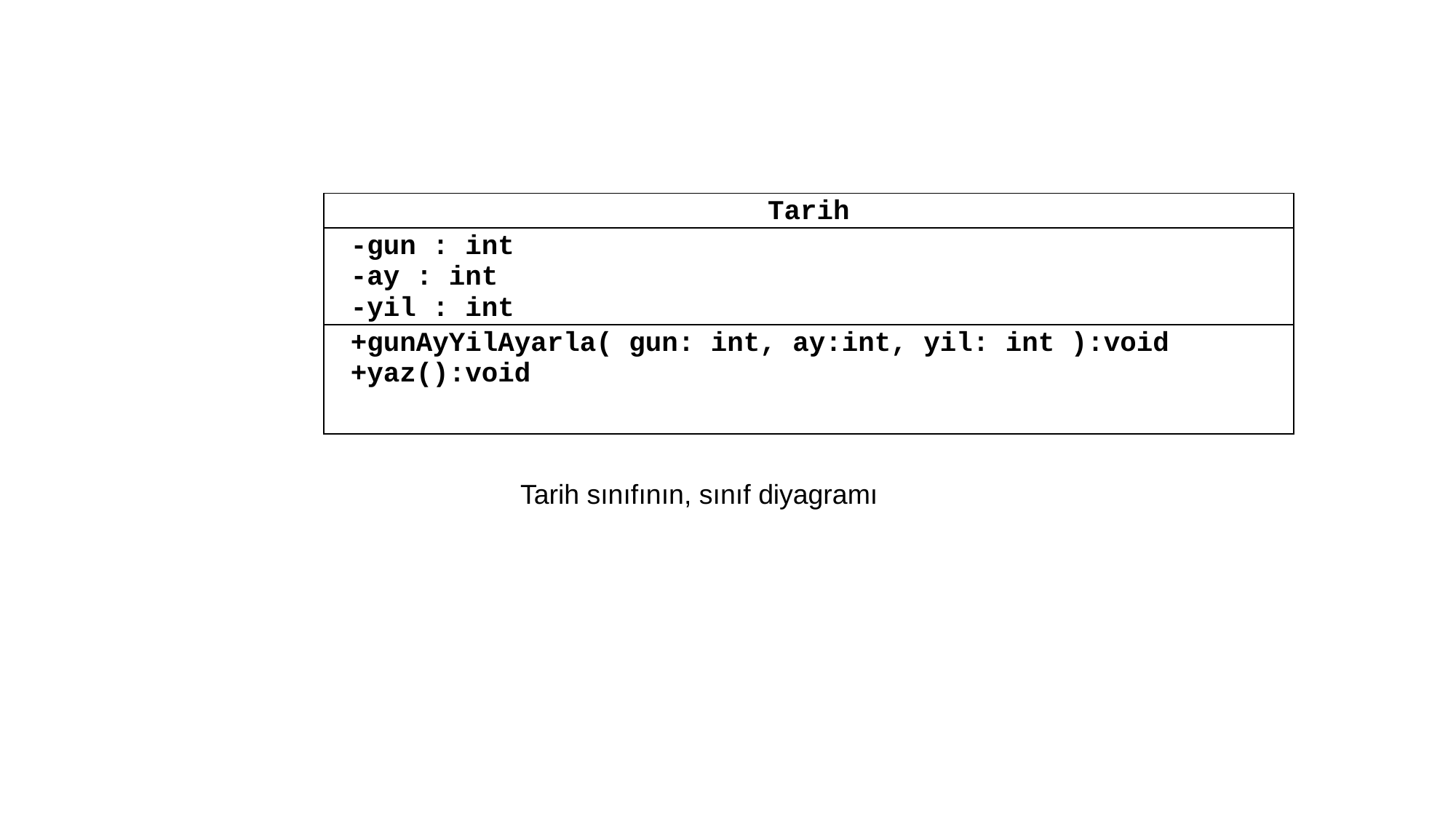

| Tarih |
| --- |
| -gun : int -ay : int -yil : int |
| +gunAyYilAyarla( gun: int, ay:int, yil: int ):void +yaz():void |
Tarih sınıfının, sınıf diyagramı